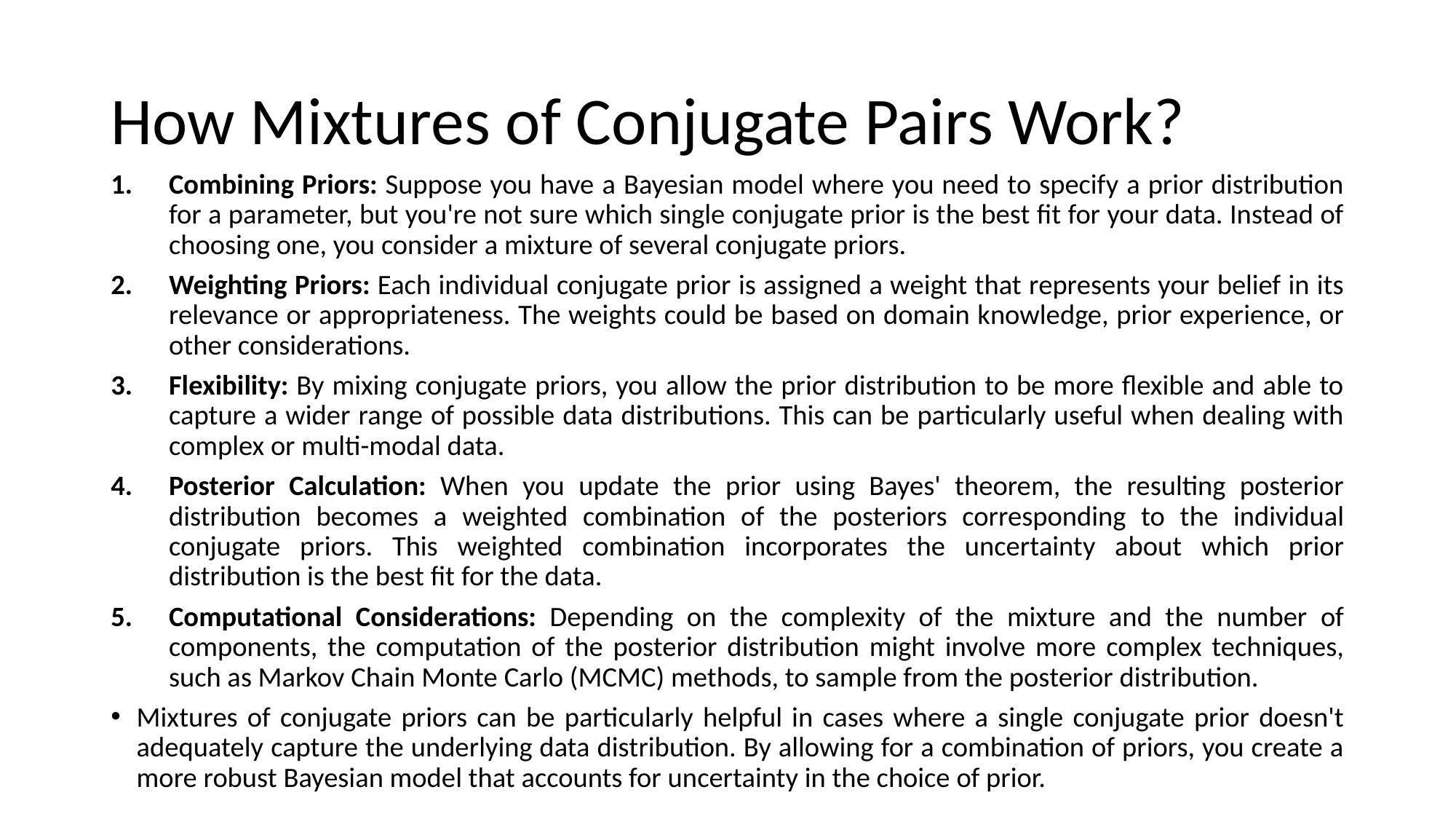

# How Mixtures of Conjugate Pairs Work?
Combining Priors: Suppose you have a Bayesian model where you need to specify a prior distribution for a parameter, but you're not sure which single conjugate prior is the best fit for your data. Instead of choosing one, you consider a mixture of several conjugate priors.
Weighting Priors: Each individual conjugate prior is assigned a weight that represents your belief in its relevance or appropriateness. The weights could be based on domain knowledge, prior experience, or other considerations.
Flexibility: By mixing conjugate priors, you allow the prior distribution to be more flexible and able to capture a wider range of possible data distributions. This can be particularly useful when dealing with complex or multi-modal data.
Posterior Calculation: When you update the prior using Bayes' theorem, the resulting posterior distribution becomes a weighted combination of the posteriors corresponding to the individual conjugate priors. This weighted combination incorporates the uncertainty about which prior distribution is the best fit for the data.
Computational Considerations: Depending on the complexity of the mixture and the number of components, the computation of the posterior distribution might involve more complex techniques, such as Markov Chain Monte Carlo (MCMC) methods, to sample from the posterior distribution.
Mixtures of conjugate priors can be particularly helpful in cases where a single conjugate prior doesn't adequately capture the underlying data distribution. By allowing for a combination of priors, you create a more robust Bayesian model that accounts for uncertainty in the choice of prior.